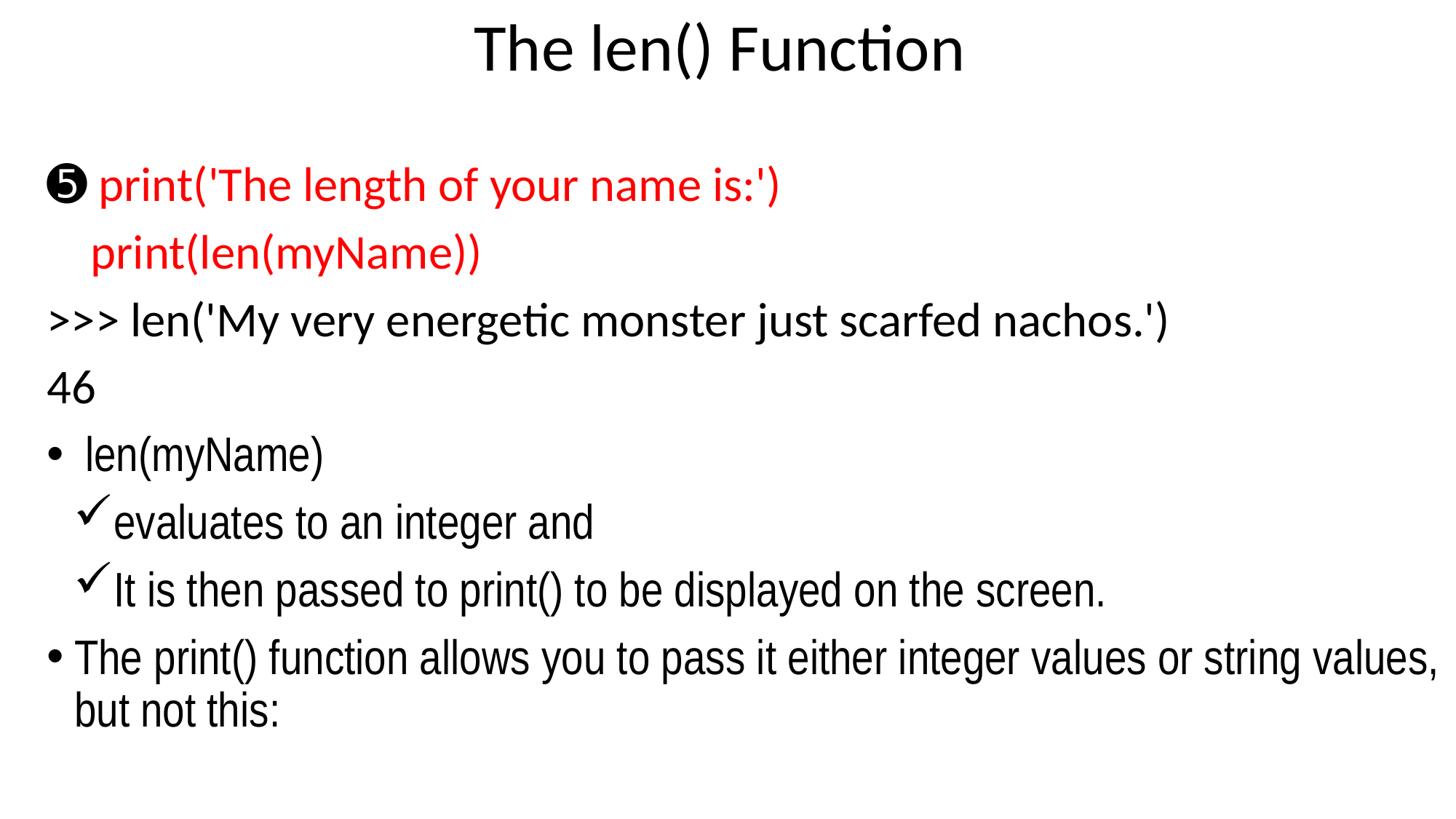

# The len() Function
➎ print('The length of your name is:')
    print(len(myName))
>>> len('My very energetic monster just scarfed nachos.')
46
 len(myName)
evaluates to an integer and
It is then passed to print() to be displayed on the screen.
The print() function allows you to pass it either integer values or string values, but not this: